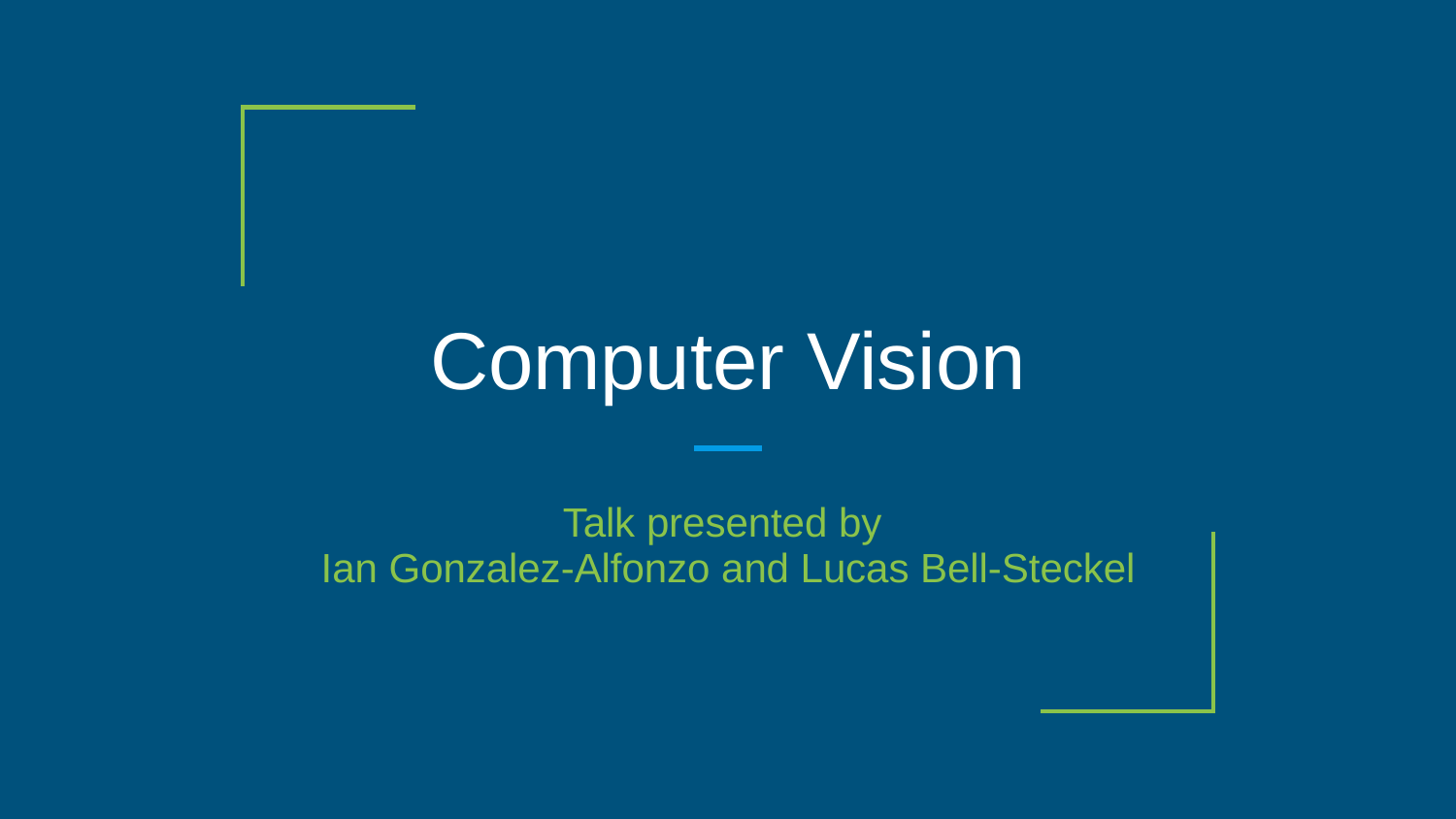

# Computer Vision
Talk presented by
Ian Gonzalez-Alfonzo and Lucas Bell-Steckel